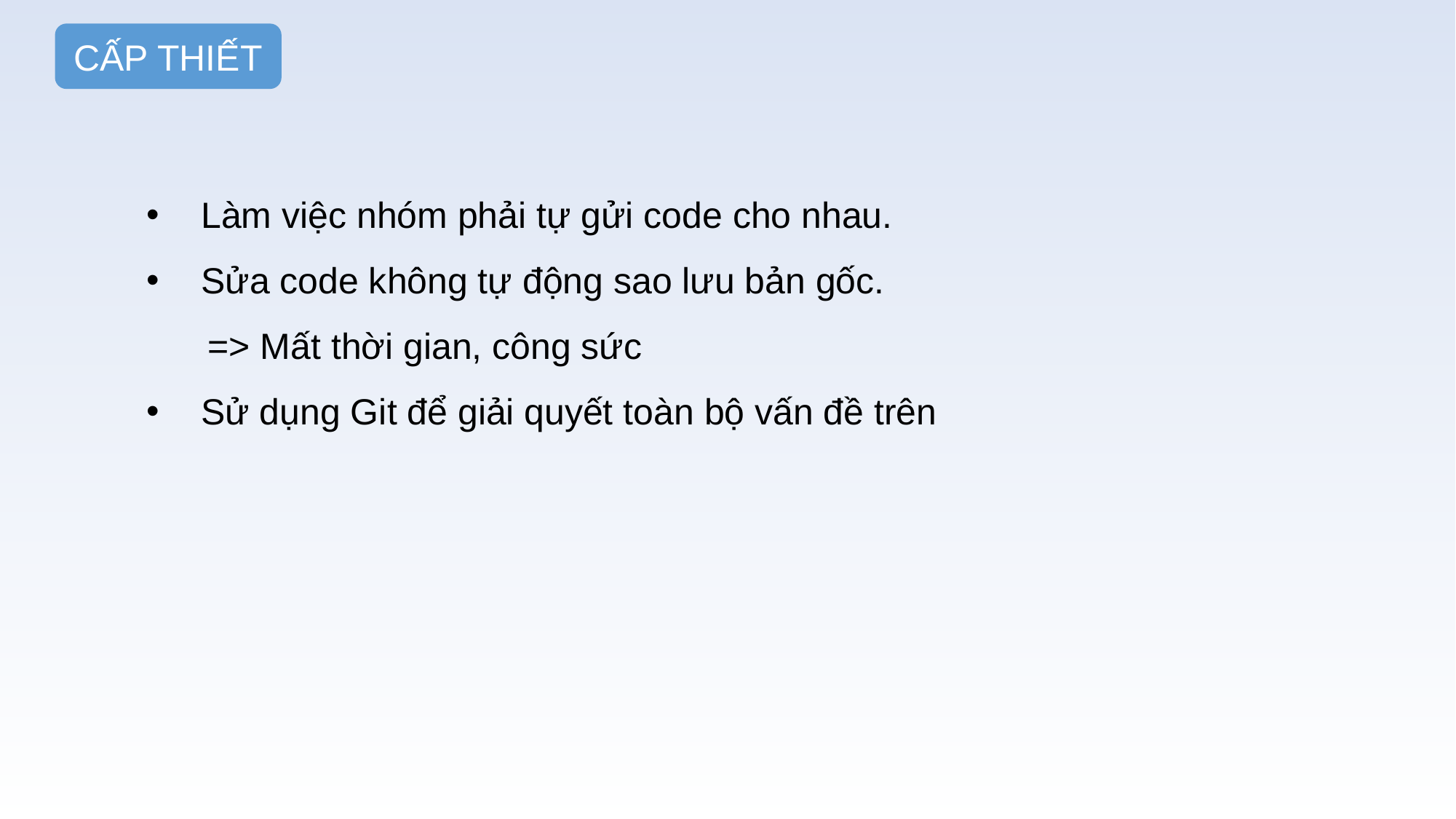

CẤP THIẾT
Làm việc nhóm phải tự gửi code cho nhau.
Sửa code không tự động sao lưu bản gốc.
      => Mất thời gian, công sức
Sử dụng Git để giải quyết toàn bộ vấn đề trên